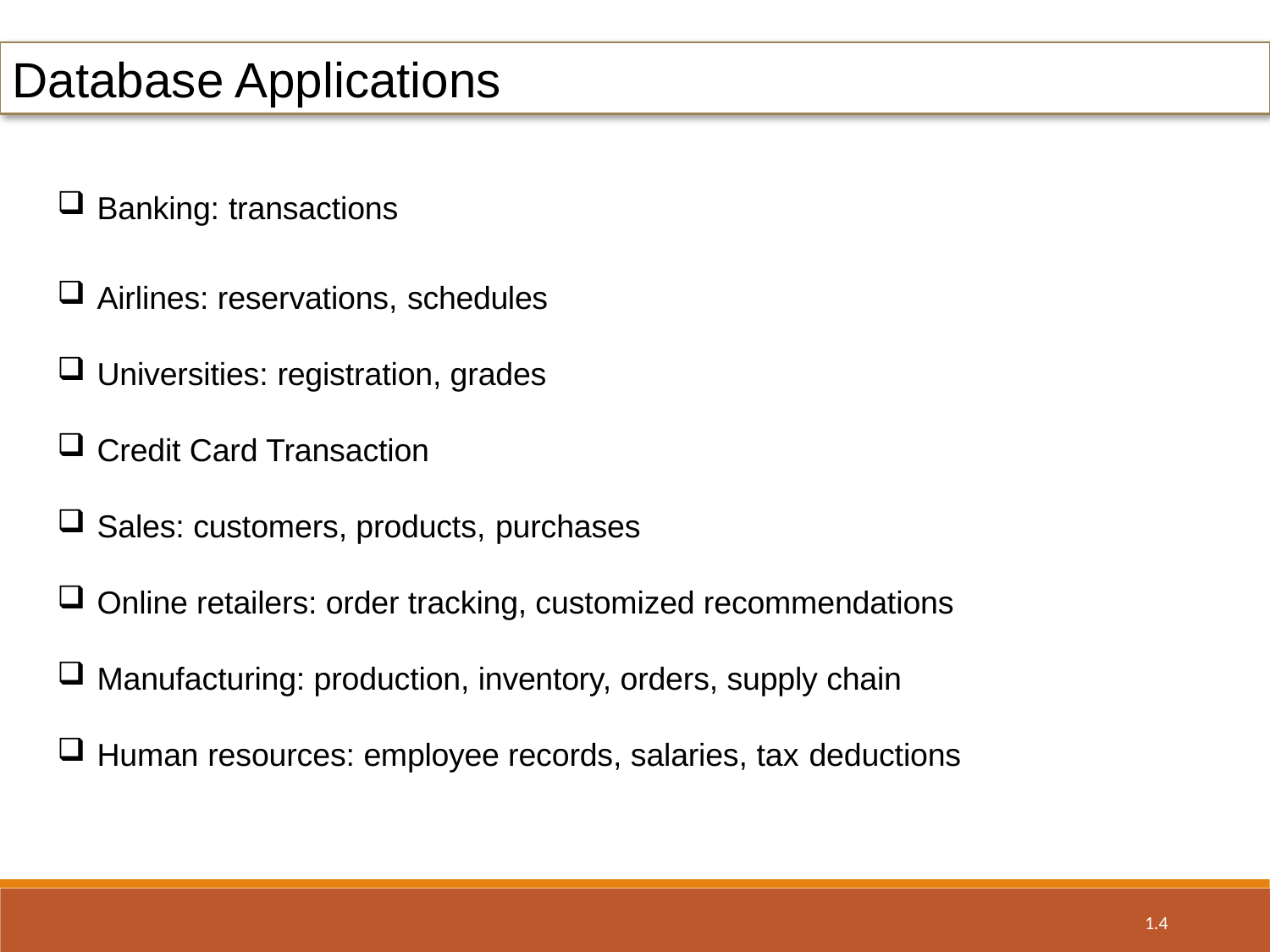

Database Applications
Banking: transactions
Airlines: reservations, schedules
Universities: registration, grades
Credit Card Transaction
Sales: customers, products, purchases
Online retailers: order tracking, customized recommendations
Manufacturing: production, inventory, orders, supply chain
Human resources: employee records, salaries, tax deductions
1.4